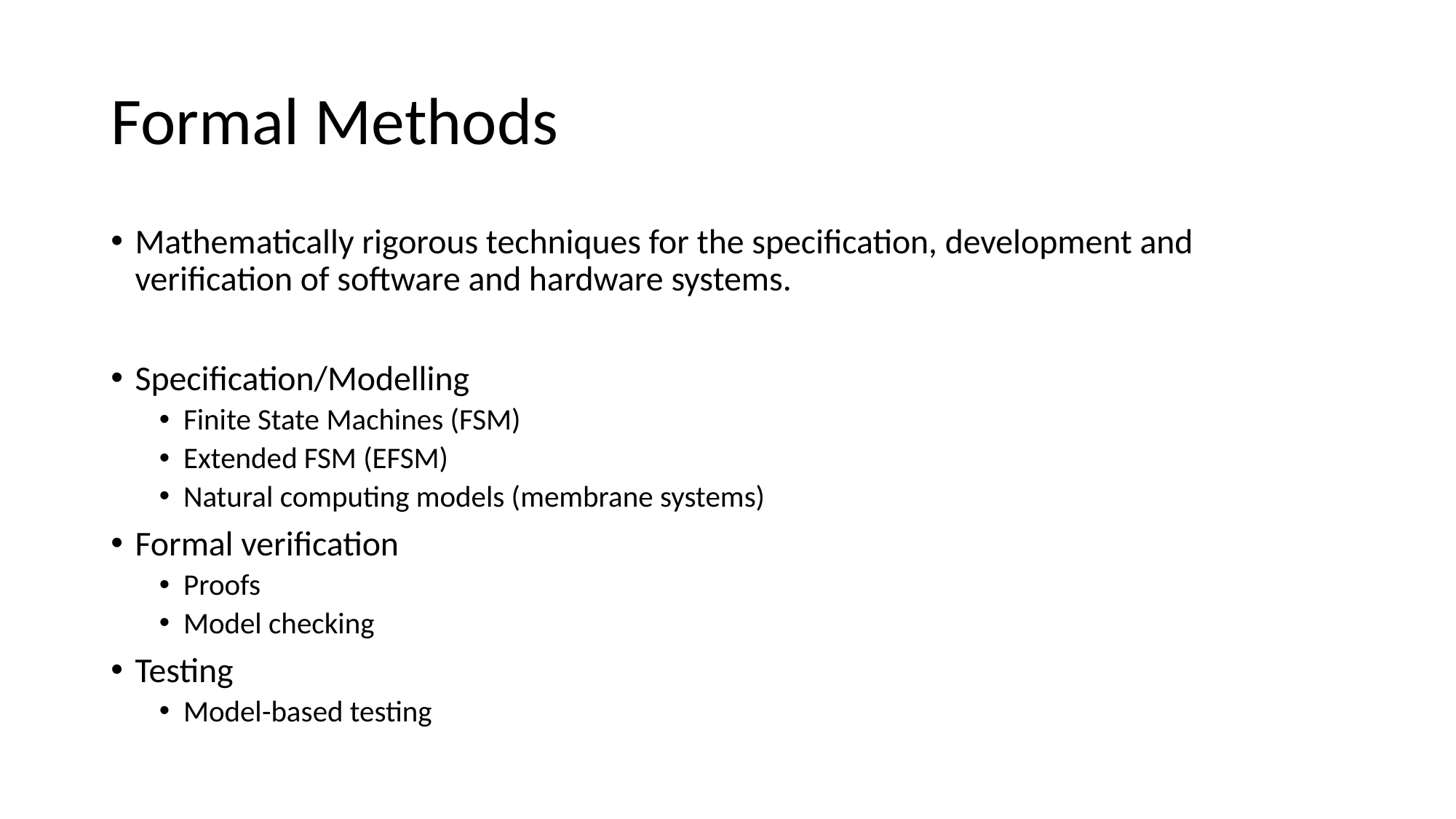

# Formal Methods
Mathematically rigorous techniques for the specification, development and verification of software and hardware systems.

Specification/Modelling
Finite State Machines (FSM)
Extended FSM (EFSM)
Natural computing models (membrane systems)
Formal verification
Proofs
Model checking
Testing
Model-based testing